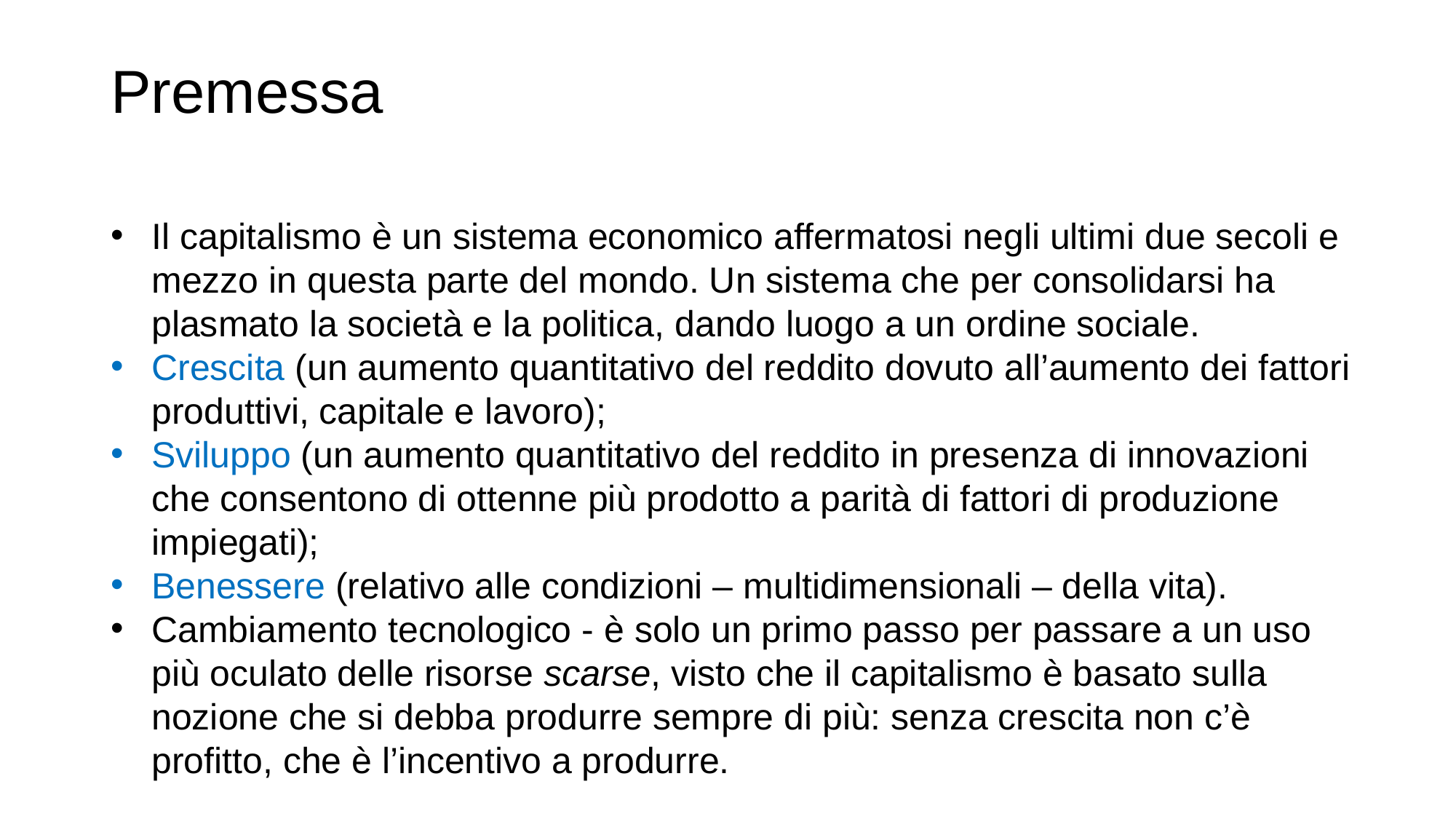

# Premessa
Il capitalismo è un sistema economico affermatosi negli ultimi due secoli e mezzo in questa parte del mondo. Un sistema che per consolidarsi ha plasmato la società e la politica, dando luogo a un ordine sociale.
Crescita (un aumento quantitativo del reddito dovuto all’aumento dei fattori produttivi, capitale e lavoro);
Sviluppo (un aumento quantitativo del reddito in presenza di innovazioni che consentono di ottenne più prodotto a parità di fattori di produzione impiegati);
Benessere (relativo alle condizioni – multidimensionali – della vita).
Cambiamento tecnologico - è solo un primo passo per passare a un uso più oculato delle risorse scarse, visto che il capitalismo è basato sulla nozione che si debba produrre sempre di più: senza crescita non c’è profitto, che è l’incentivo a produrre.